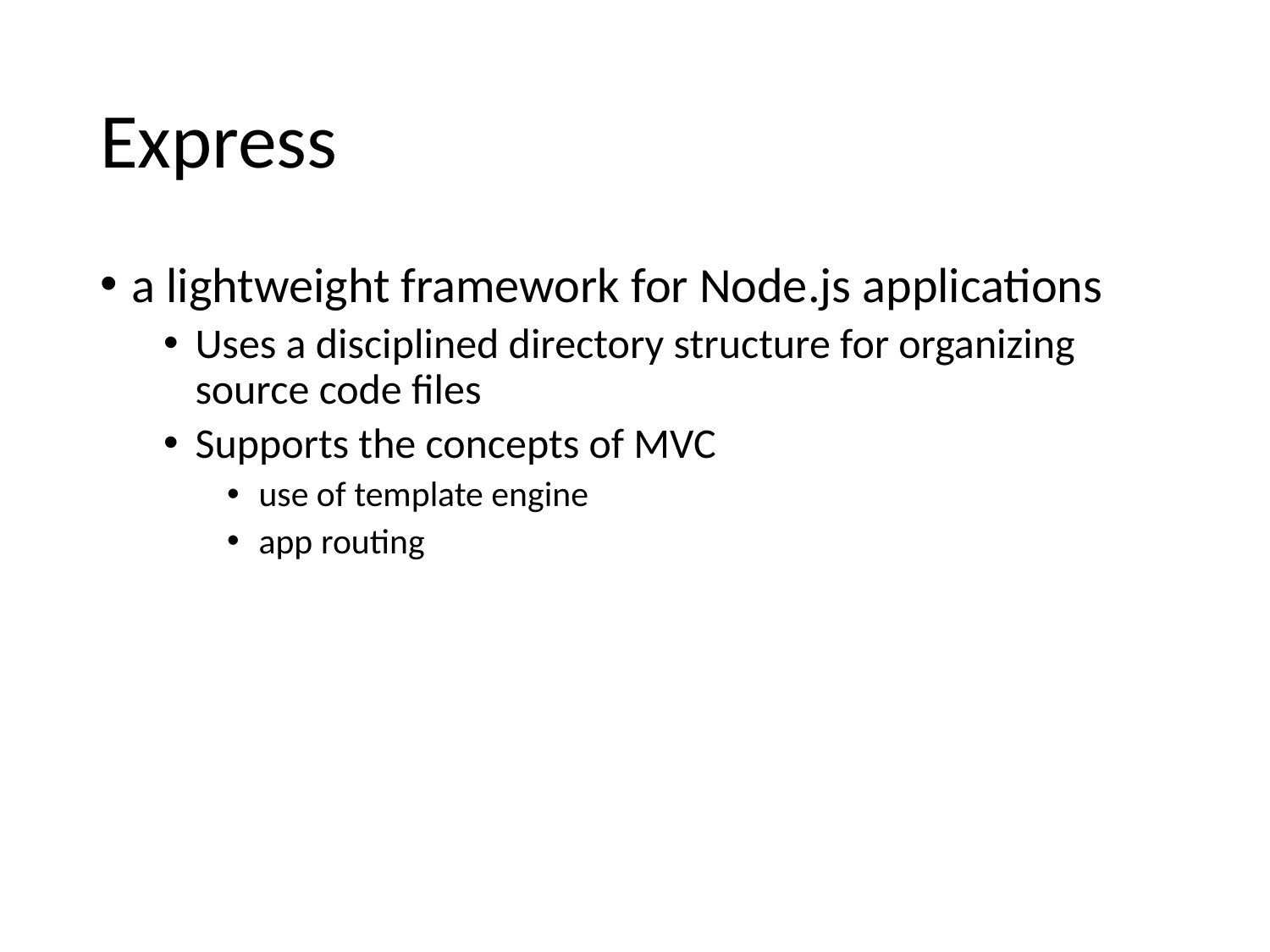

# Express
a lightweight framework for Node.js applications
Uses a disciplined directory structure for organizing source code files
Supports the concepts of MVC
use of template engine
app routing